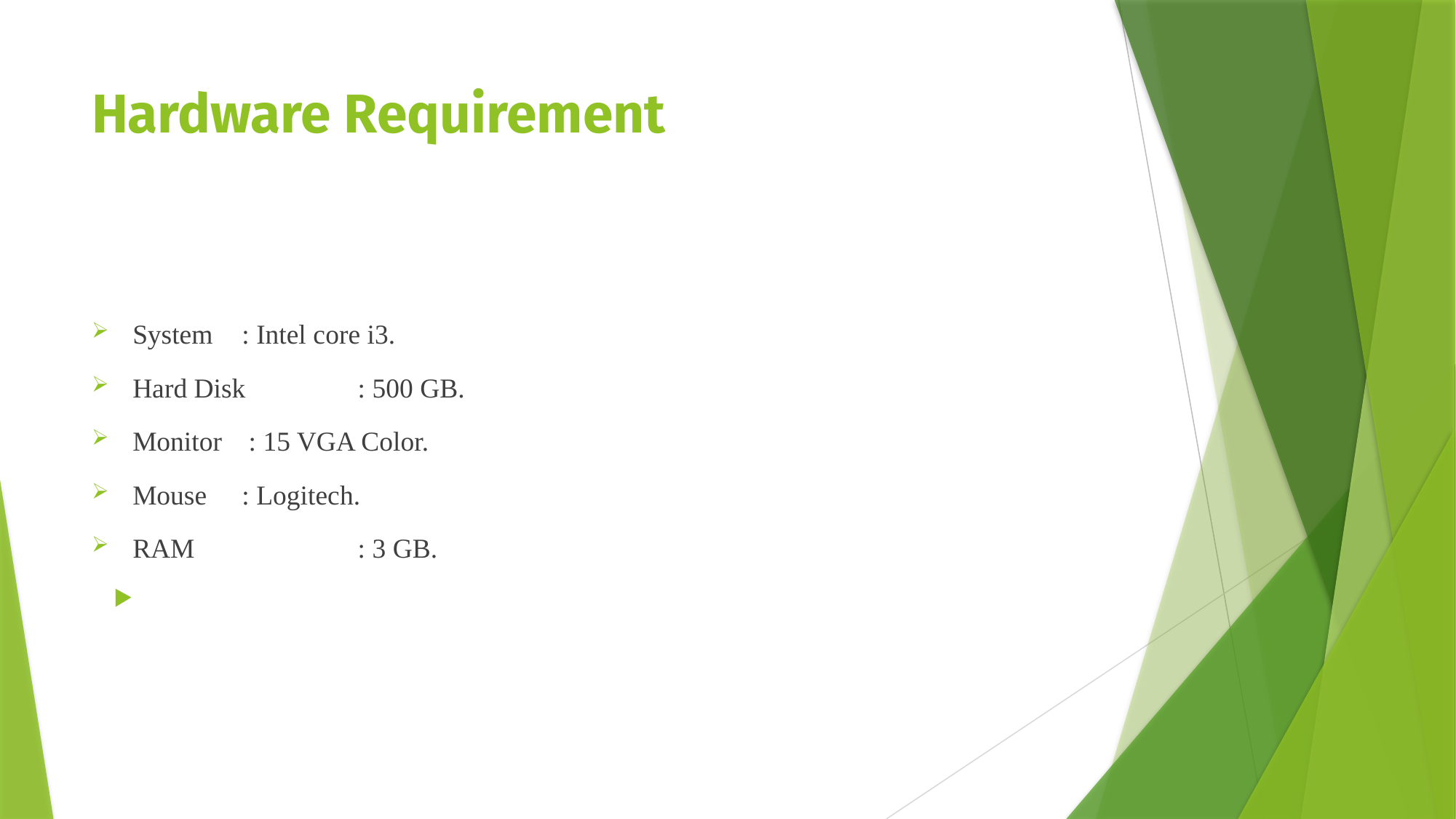

# Hardware Requirement

System	: Intel core i3.
Hard Disk 	 : 500 GB.
Monitor	 : 15 VGA Color.
Mouse	: Logitech.
RAM		 : 3 GB.